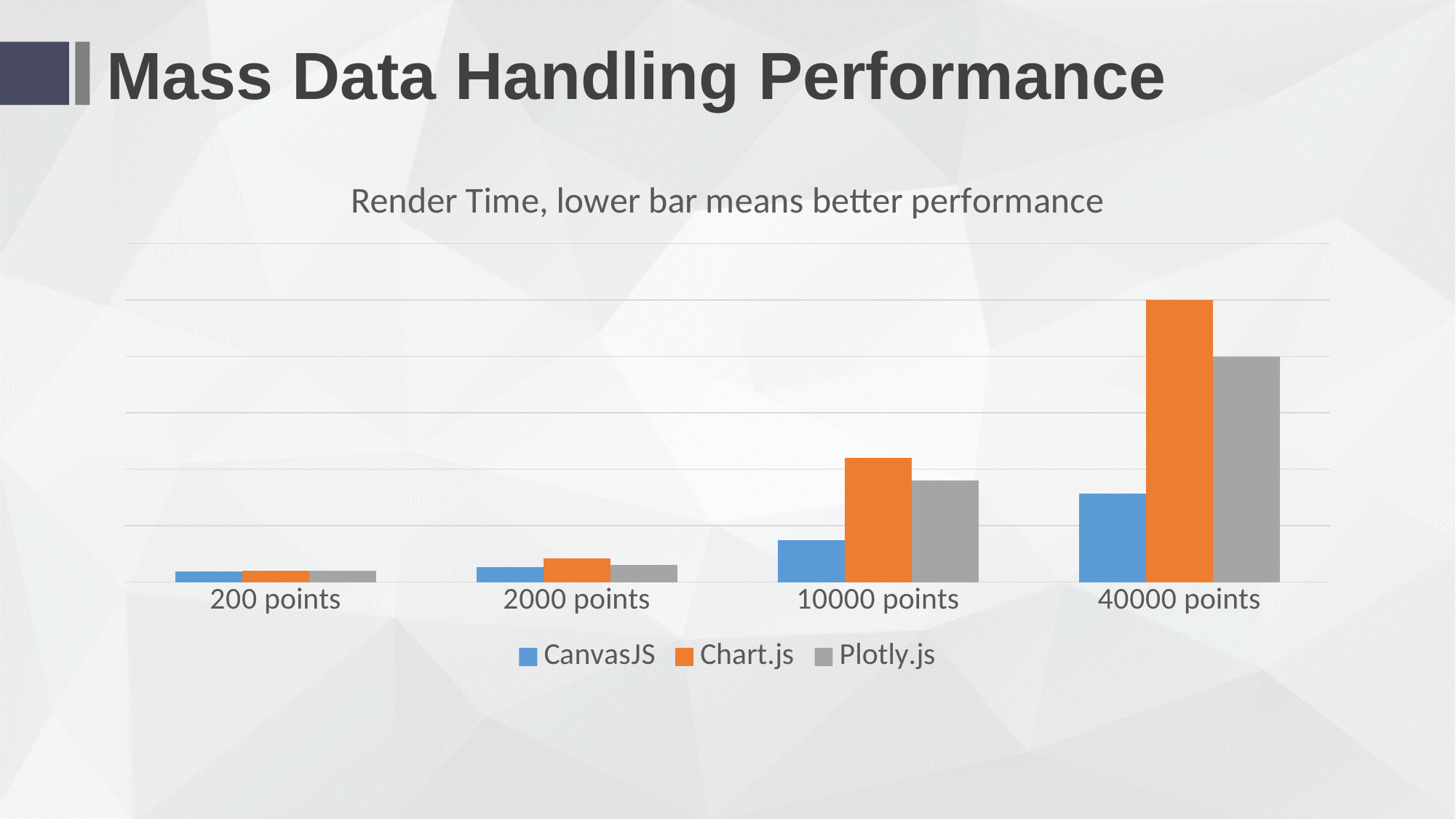

Mass Data Handling Performance

#

### Chart: Render Time, lower bar means better performance

| Category | CanvasJS | Chart.js | Plotly.js |
|---|---|---|---|
| 200 points | 95.0 | 100.0 | 100.0 |
| 2000 points | 130.0 | 210.0 | 150.0 |
| 10000 points | 371.0 | 1100.0 | 900.0 |
| 40000 points | 786.0 | 2500.0 | 2000.0 |